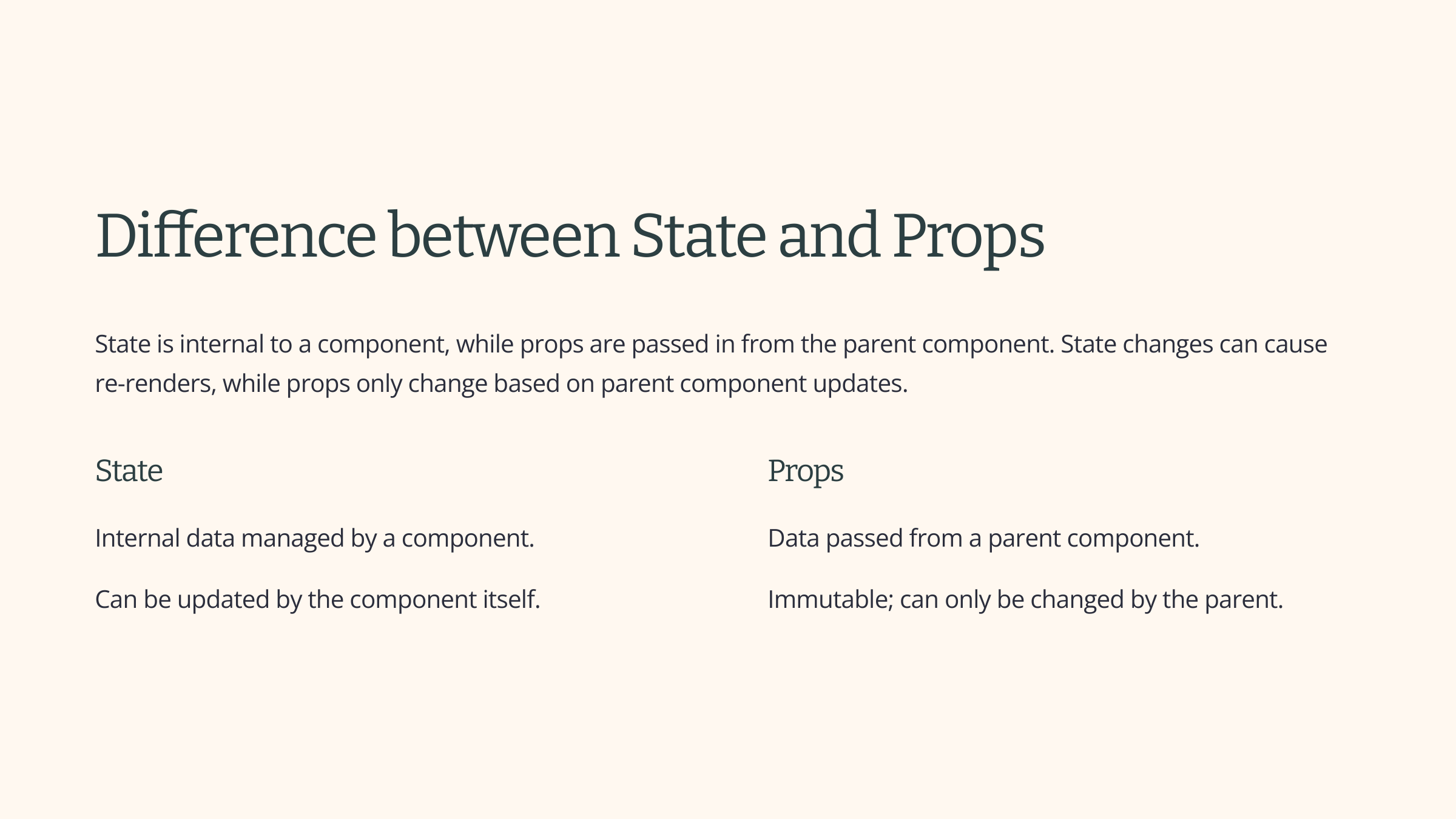

Difference between State and Props
State is internal to a component, while props are passed in from the parent component. State changes can cause re-renders, while props only change based on parent component updates.
State
Props
Internal data managed by a component.
Data passed from a parent component.
Can be updated by the component itself.
Immutable; can only be changed by the parent.